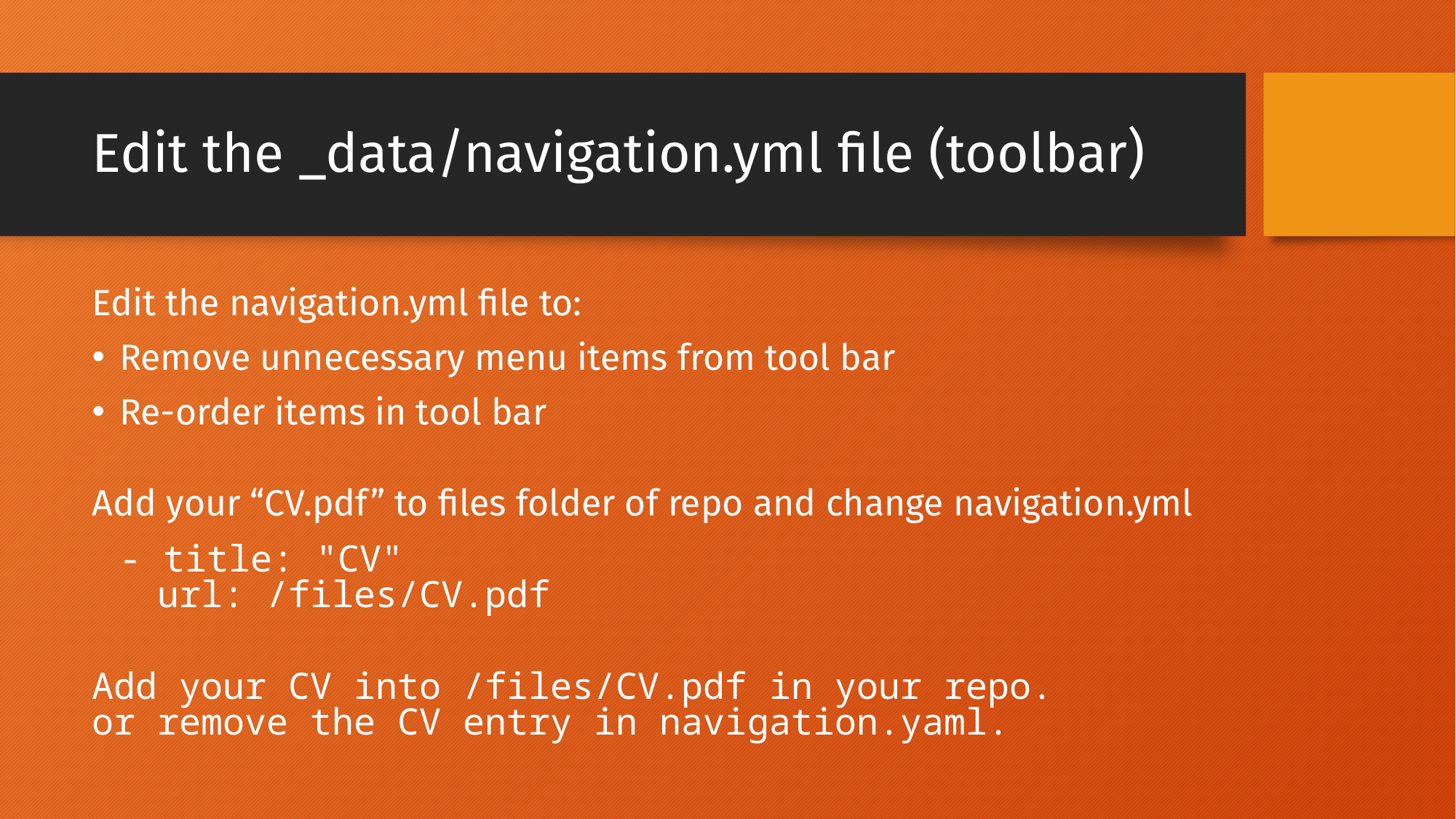

# Edit the _data/navigation.yml file (toolbar)
Edit the navigation.yml file to:
Remove unnecessary menu items from tool bar
Re-order items in tool bar

Add your “CV.pdf” to files folder of repo and change navigation.yml
- title: "CV"
   url: /files/CV.pdf

Add your CV into /files/CV.pdf in your repo.
or remove the CV entry in navigation.yaml.